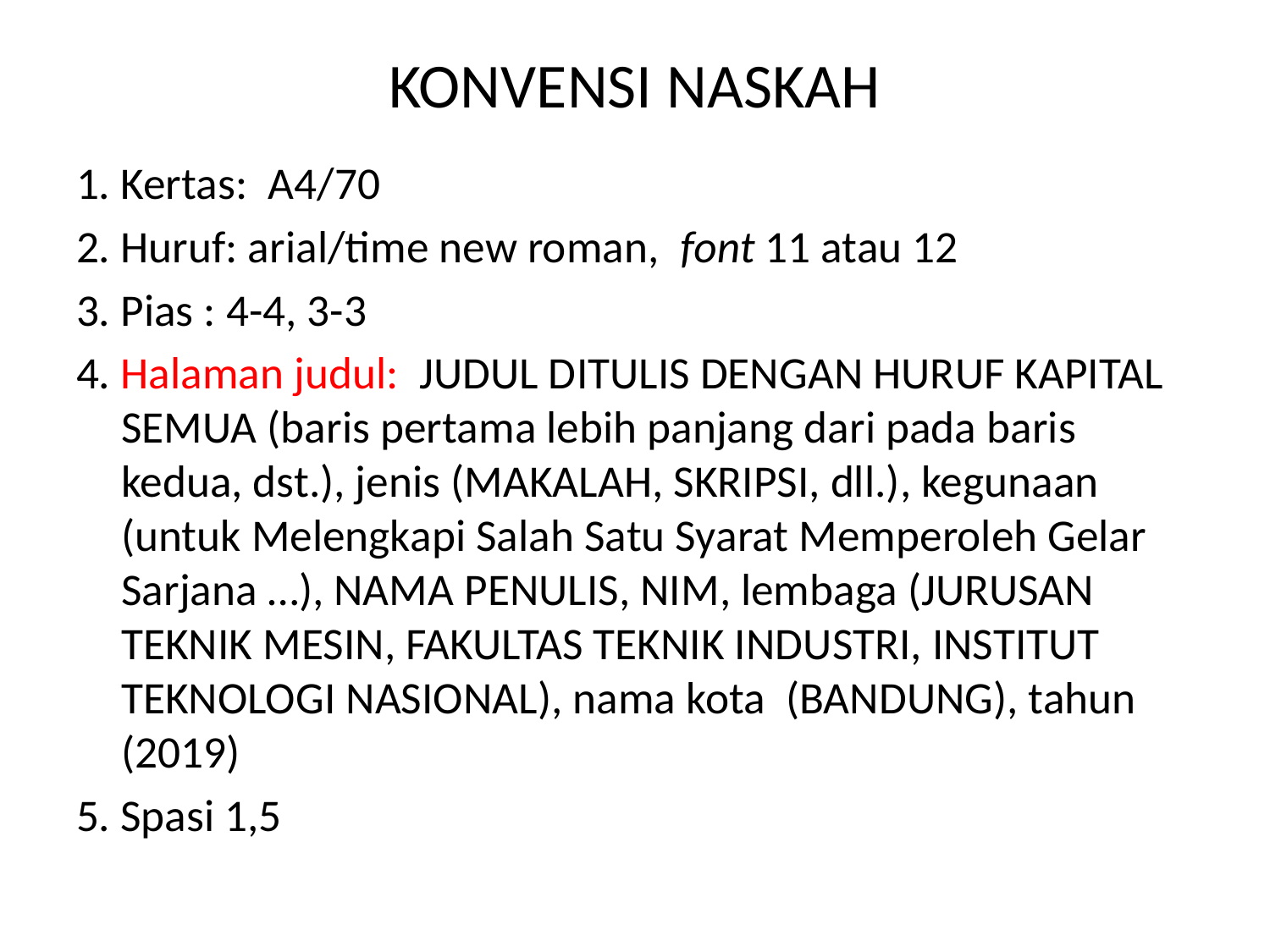

# KONVENSI NASKAH
1. Kertas:  A4/70
2. Huruf: arial/time new roman,  font 11 atau 12
3. Pias : 4-4, 3-3
4. Halaman judul:  JUDUL DITULIS DENGAN HURUF KAPITAL SEMUA (baris pertama lebih panjang dari pada baris kedua, dst.), jenis (MAKALAH, SKRIPSI, dll.), kegunaan (untuk Melengkapi Salah Satu Syarat Memperoleh Gelar Sarjana …), NAMA PENULIS, NIM, lembaga (JURUSAN TEKNIK MESIN, FAKULTAS TEKNIK INDUSTRI, INSTITUT TEKNOLOGI NASIONAL), nama kota  (BANDUNG), tahun (2019)
5. Spasi 1,5